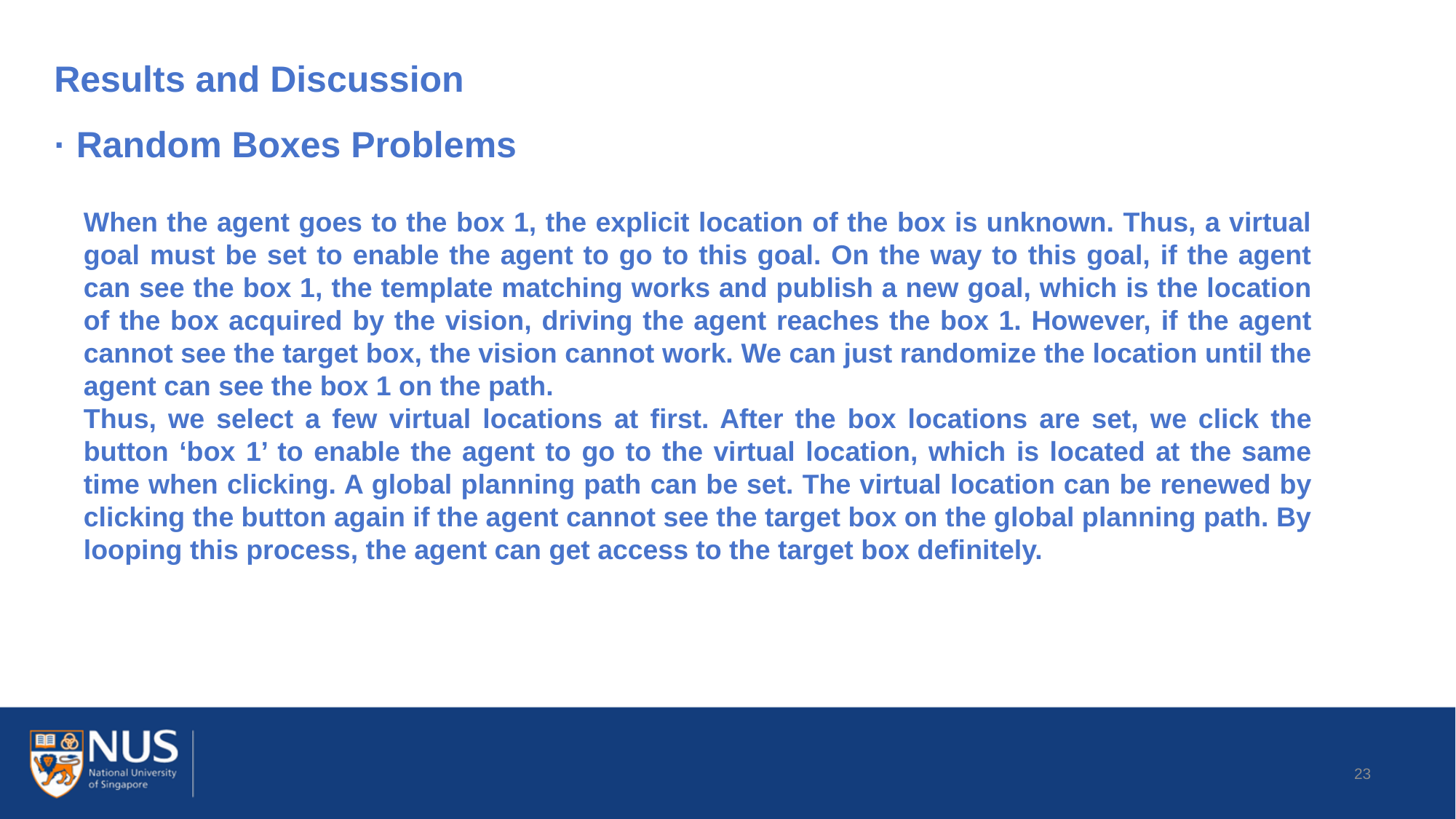

Results and Discussion
· Random Boxes Problems
When the agent goes to the box 1, the explicit location of the box is unknown. Thus, a virtual goal must be set to enable the agent to go to this goal. On the way to this goal, if the agent can see the box 1, the template matching works and publish a new goal, which is the location of the box acquired by the vision, driving the agent reaches the box 1. However, if the agent cannot see the target box, the vision cannot work. We can just randomize the location until the agent can see the box 1 on the path.
Thus, we select a few virtual locations at first. After the box locations are set, we click the button ‘box 1’ to enable the agent to go to the virtual location, which is located at the same time when clicking. A global planning path can be set. The virtual location can be renewed by clicking the button again if the agent cannot see the target box on the global planning path. By looping this process, the agent can get access to the target box definitely.

23